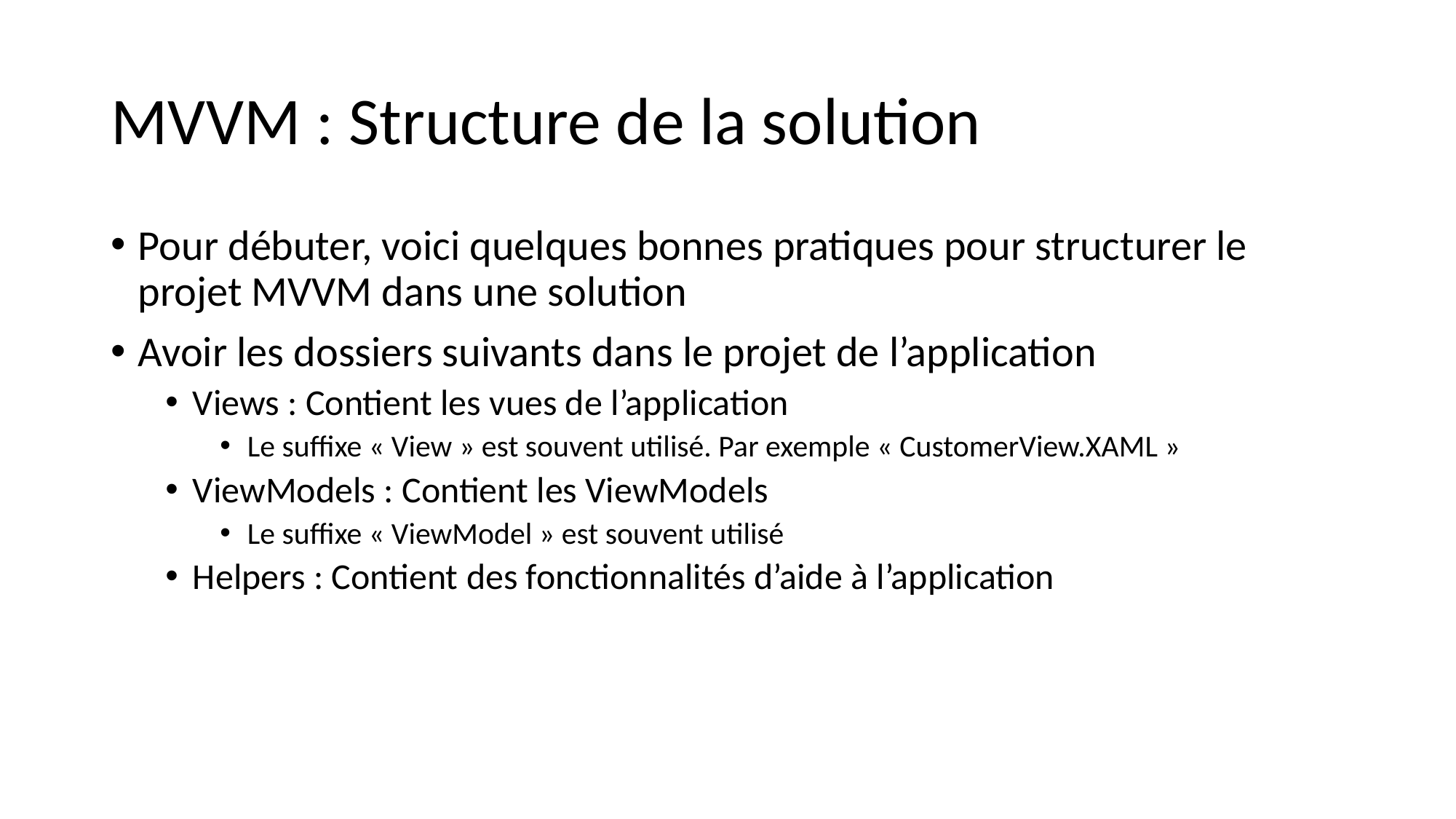

# MVVM : Structure de la solution
Pour débuter, voici quelques bonnes pratiques pour structurer le projet MVVM dans une solution
Avoir les dossiers suivants dans le projet de l’application
Views : Contient les vues de l’application
Le suffixe « View » est souvent utilisé. Par exemple « CustomerView.XAML »
ViewModels : Contient les ViewModels
Le suffixe « ViewModel » est souvent utilisé
Helpers : Contient des fonctionnalités d’aide à l’application